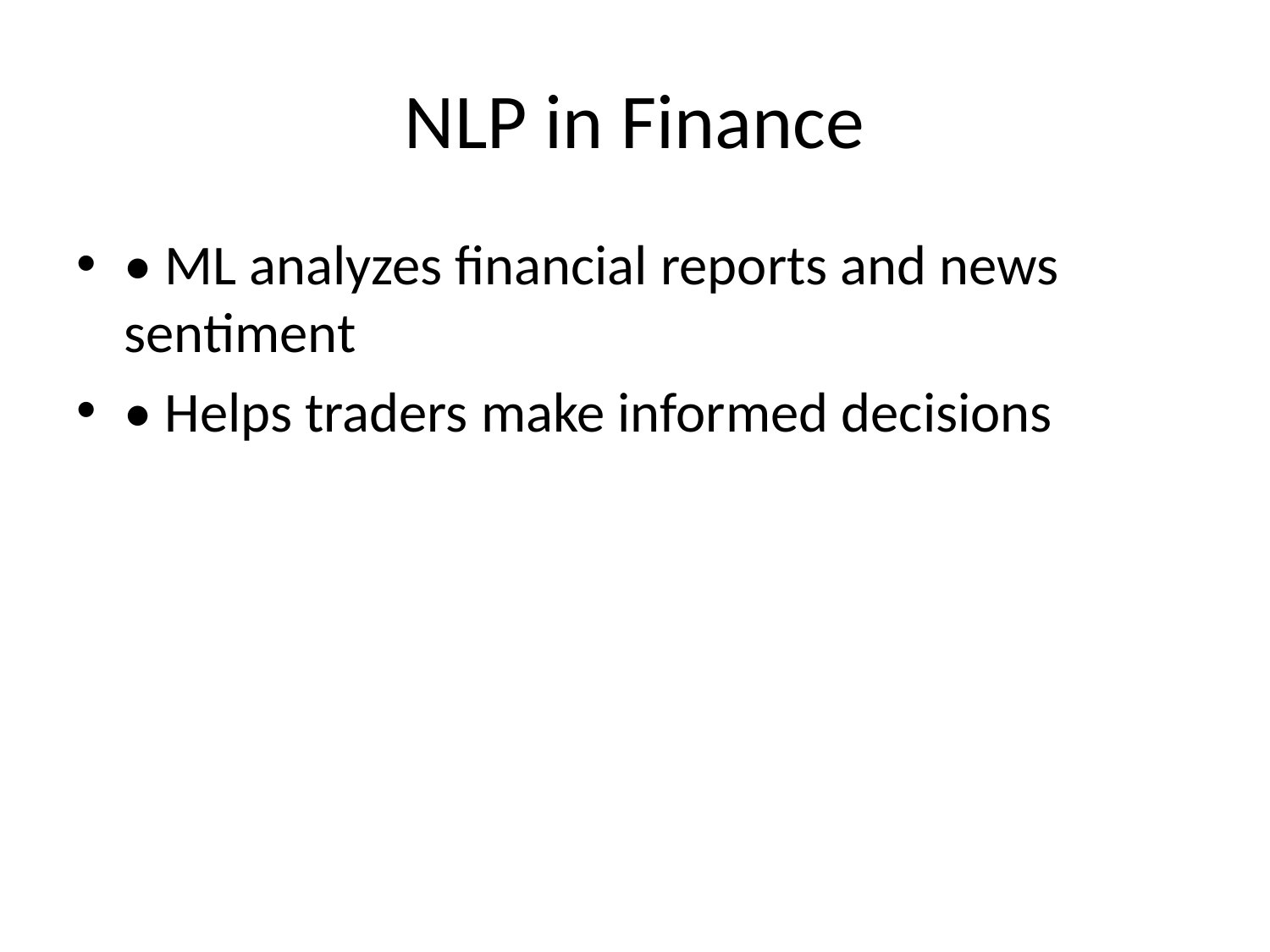

# NLP in Finance
• ML analyzes financial reports and news sentiment
• Helps traders make informed decisions